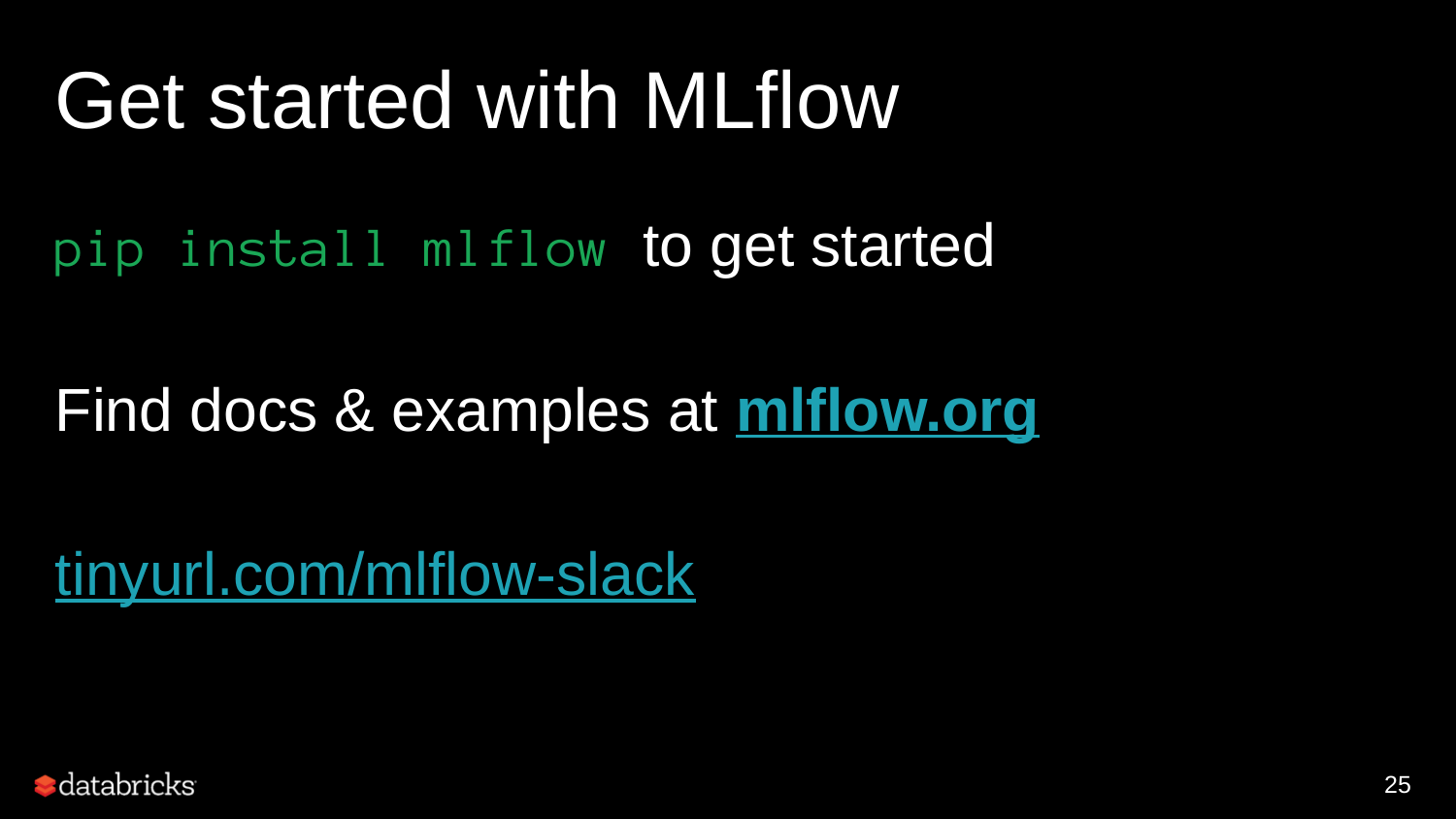

# Get started with MLflow
pip install mlflow  to get started

Find docs & examples at mlflow.org

tinyurl.com/mlflow-slack
25